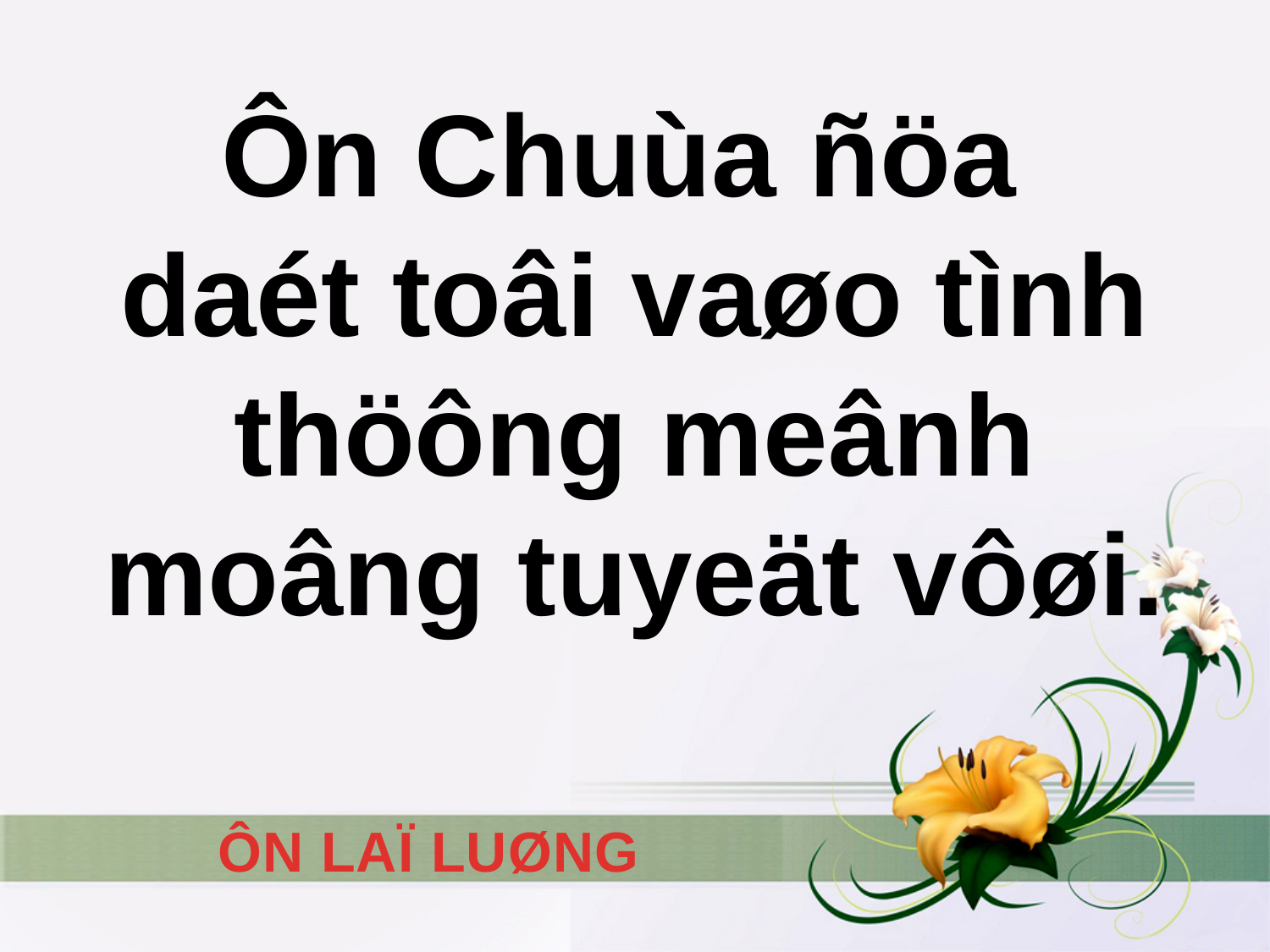

# Ôn Chuùa ñöa daét toâi vaøo tình thöông meânh moâng tuyeät vôøi.
ÔN LAÏ LUØNG